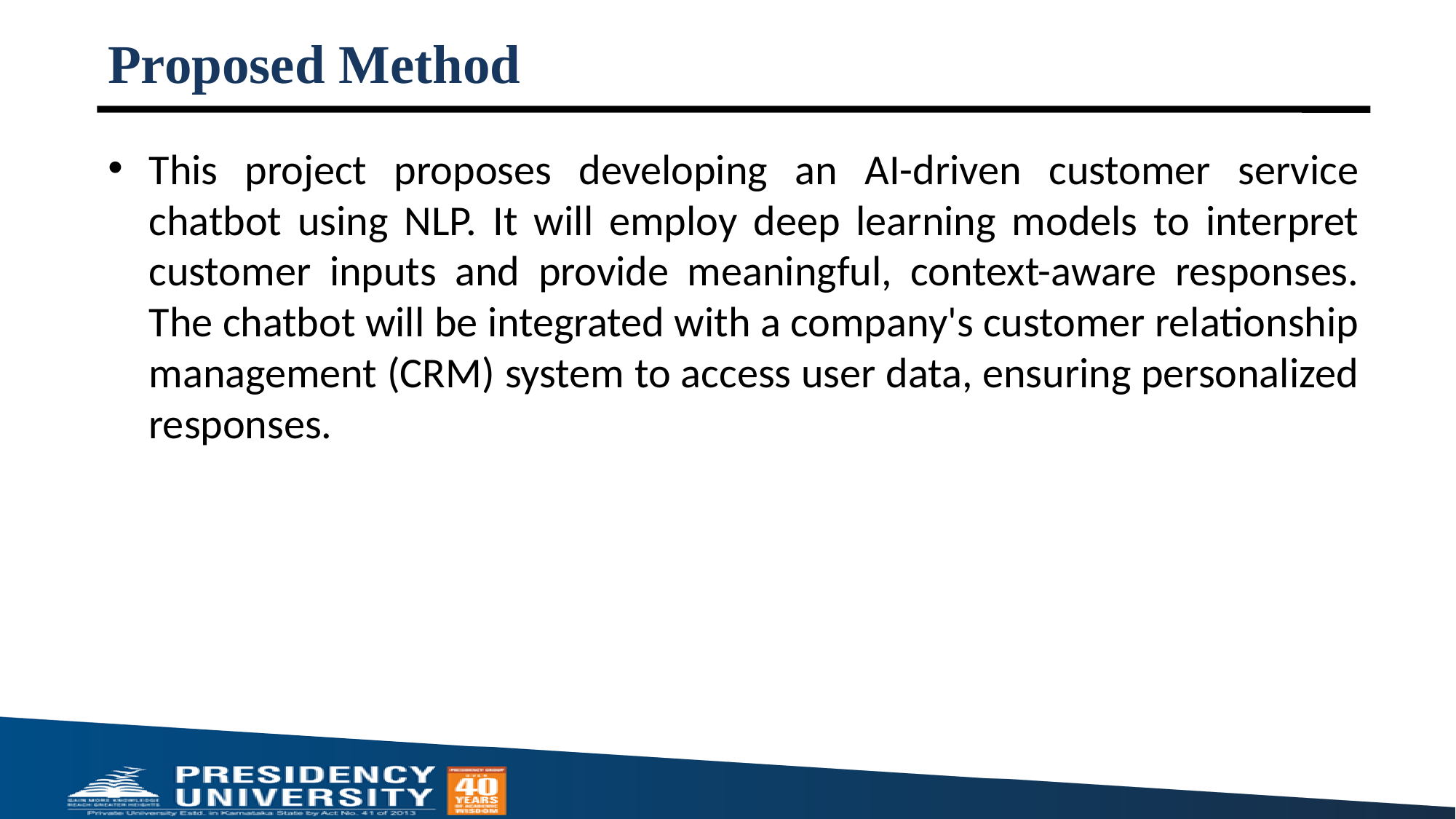

# Proposed Method
This project proposes developing an AI-driven customer service chatbot using NLP. It will employ deep learning models to interpret customer inputs and provide meaningful, context-aware responses. The chatbot will be integrated with a company's customer relationship management (CRM) system to access user data, ensuring personalized responses.